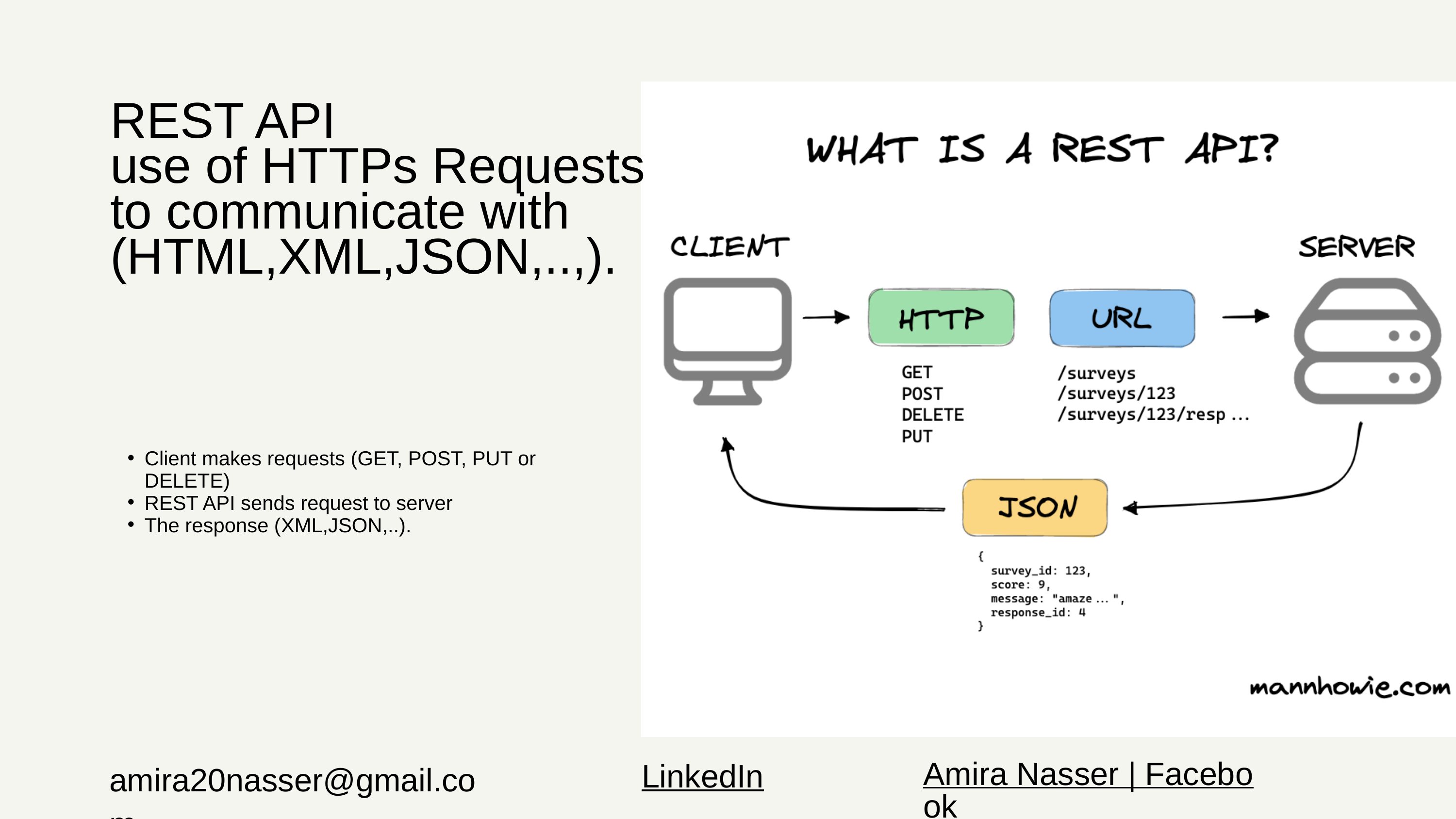

REST API
use of HTTPs Requests to communicate with (HTML,XML,JSON,..,).

Client makes requests (GET, POST, PUT or DELETE)
REST API sends request to server
The response (XML,JSON,..).
Amira Nasser | Facebook
LinkedIn
amira20nasser@gmail.com